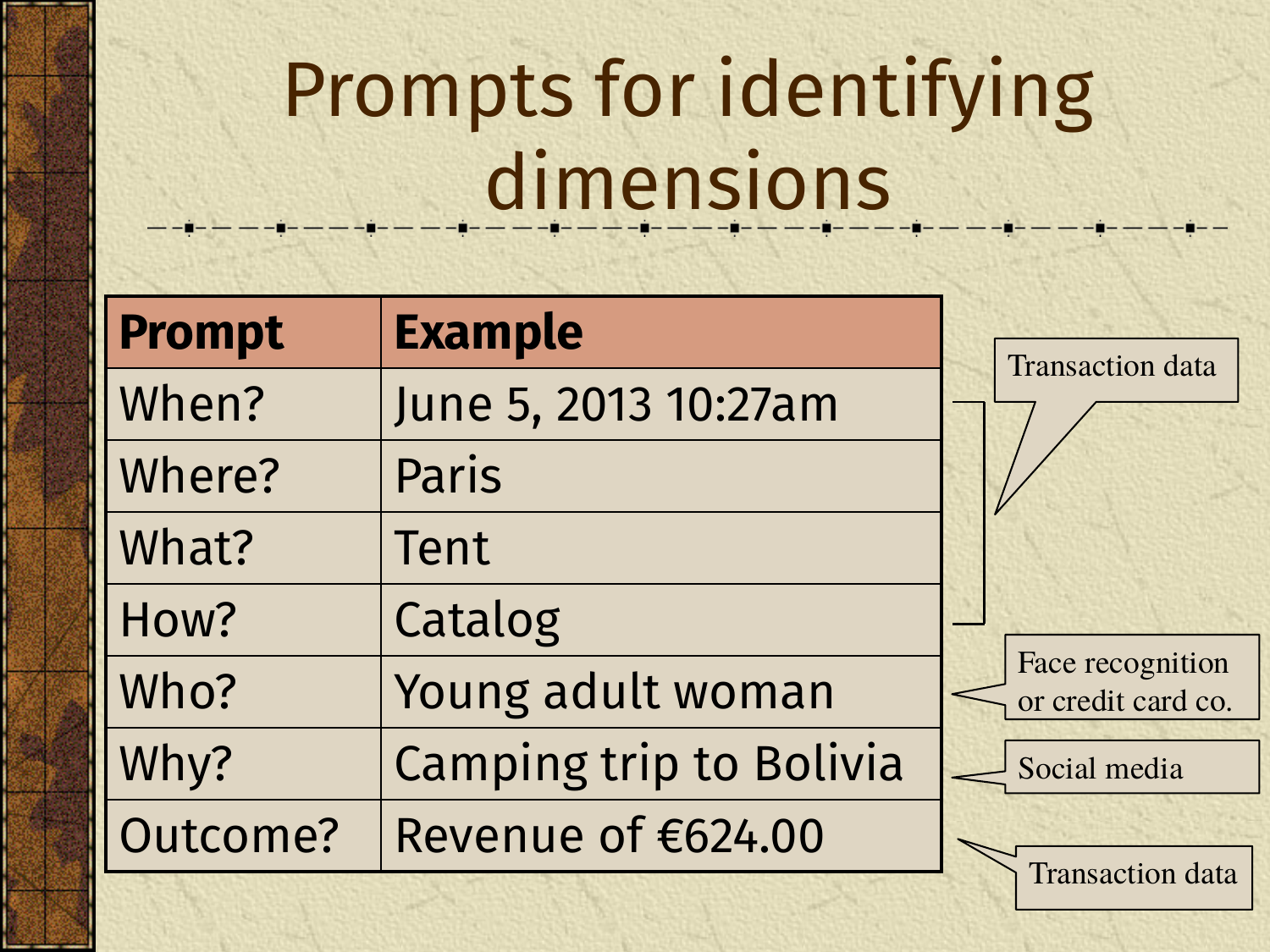

# Prompts for identifying dimensions
| Prompt | Example |
| --- | --- |
| When? | June 5, 2013 10:27am |
| Where? | Paris |
| What? | Tent |
| How? | Catalog |
| Who? | Young adult woman |
| Why? | Camping trip to Bolivia |
| Outcome? | Revenue of €624.00 |
Transaction data
Face recognition or credit card co.
Social media
Transaction data